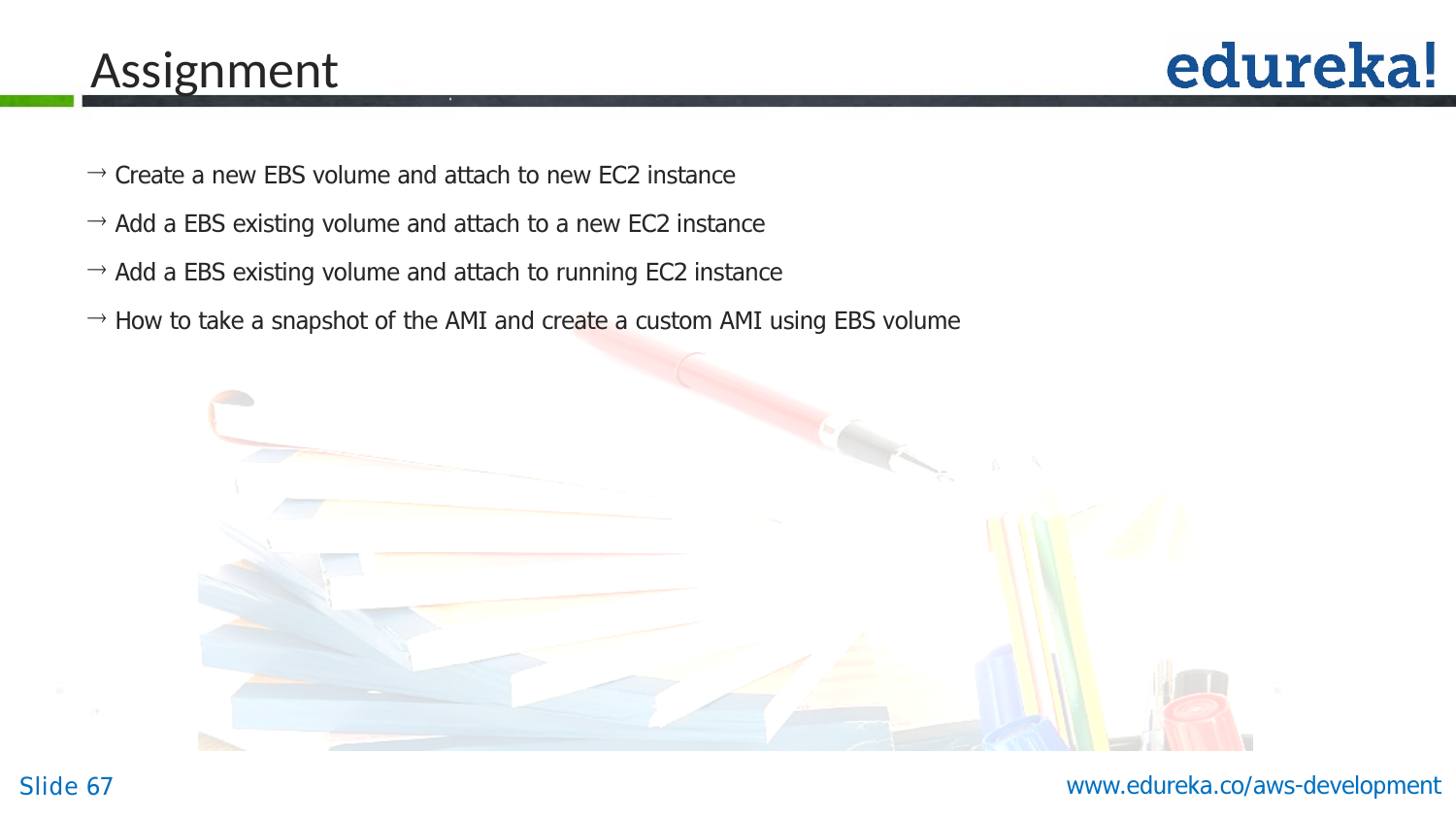

# Assignment
 Create a new EBS volume and attach to new EC2 instance
 Add a EBS existing volume and attach to a new EC2 instance
 Add a EBS existing volume and attach to running EC2 instance
 How to take a snapshot of the AMI and create a custom AMI using EBS volume